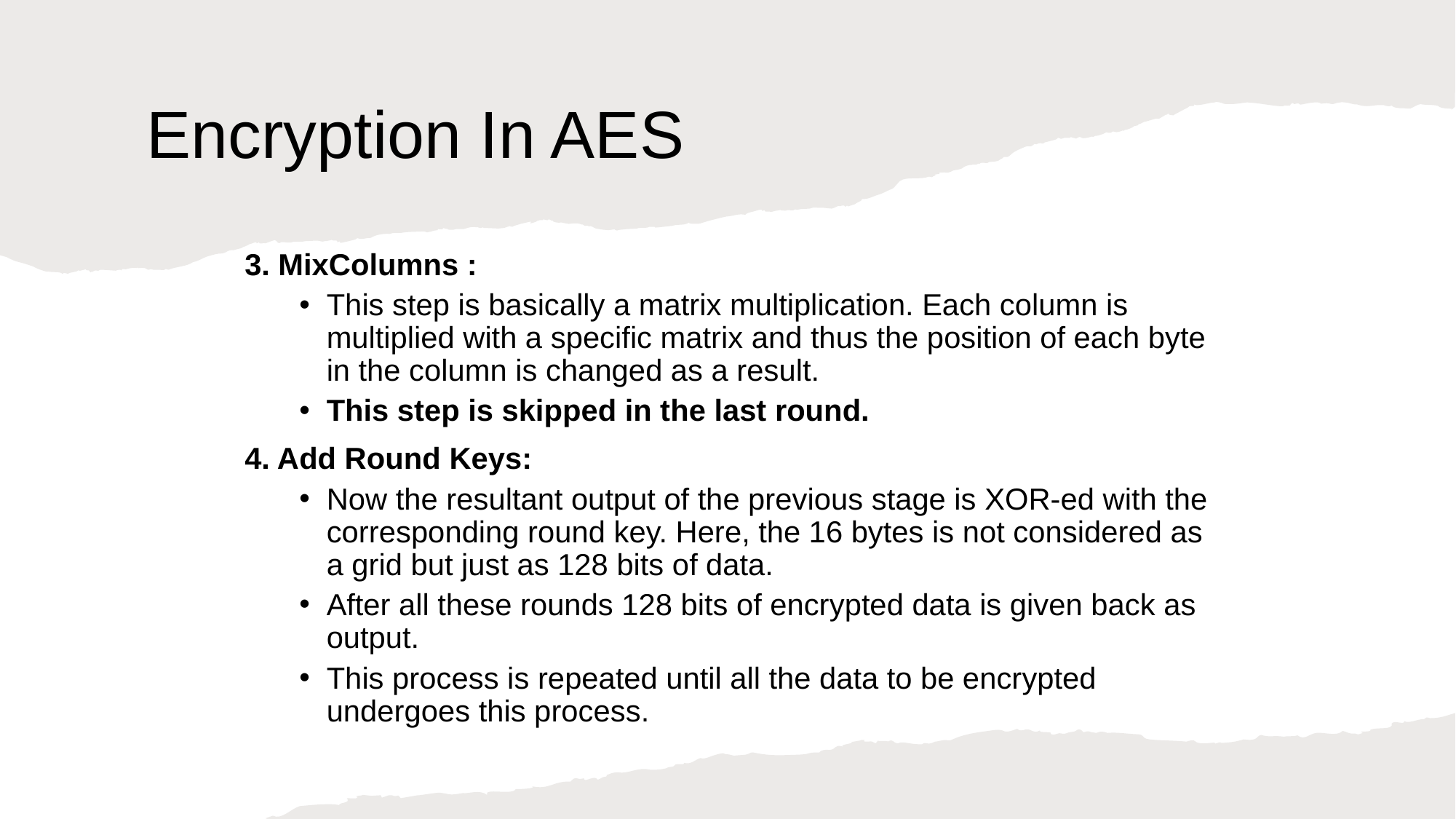

# Encryption In AES
3. MixColumns :
This step is basically a matrix multiplication. Each column is multiplied with a specific matrix and thus the position of each byte in the column is changed as a result.
This step is skipped in the last round.
4. Add Round Keys:
Now the resultant output of the previous stage is XOR-ed with the corresponding round key. Here, the 16 bytes is not considered as a grid but just as 128 bits of data.
After all these rounds 128 bits of encrypted data is given back as output.
This process is repeated until all the data to be encrypted undergoes this process.